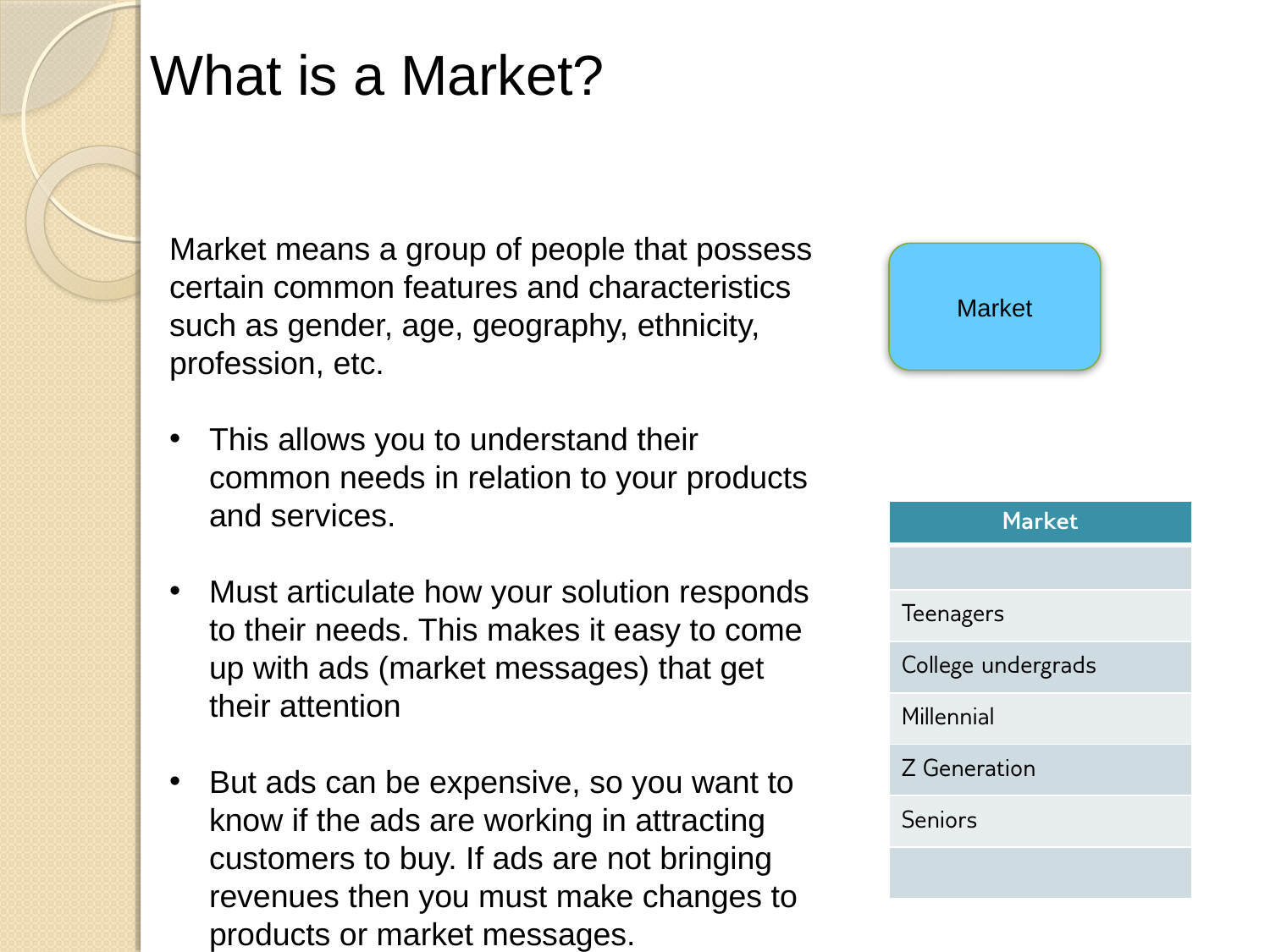

What is a Market?
Market means a group of people that possess certain common features and characteristics such as gender, age, geography, ethnicity, profession, etc.

This allows you to understand their common needs in relation to your products and services.

Must articulate how your solution responds to their needs. This makes it easy to come up with ads (market messages) that get their attention

But ads can be expensive, so you want to know if the ads are working in attracting customers to buy. If ads are not bringing revenues then you must make changes to products or market messages.
Market
| Market |
| --- |
|  |
| Teenagers |
| College undergrads |
| Millennial |
| Z Generation |
| Seniors |
|  |